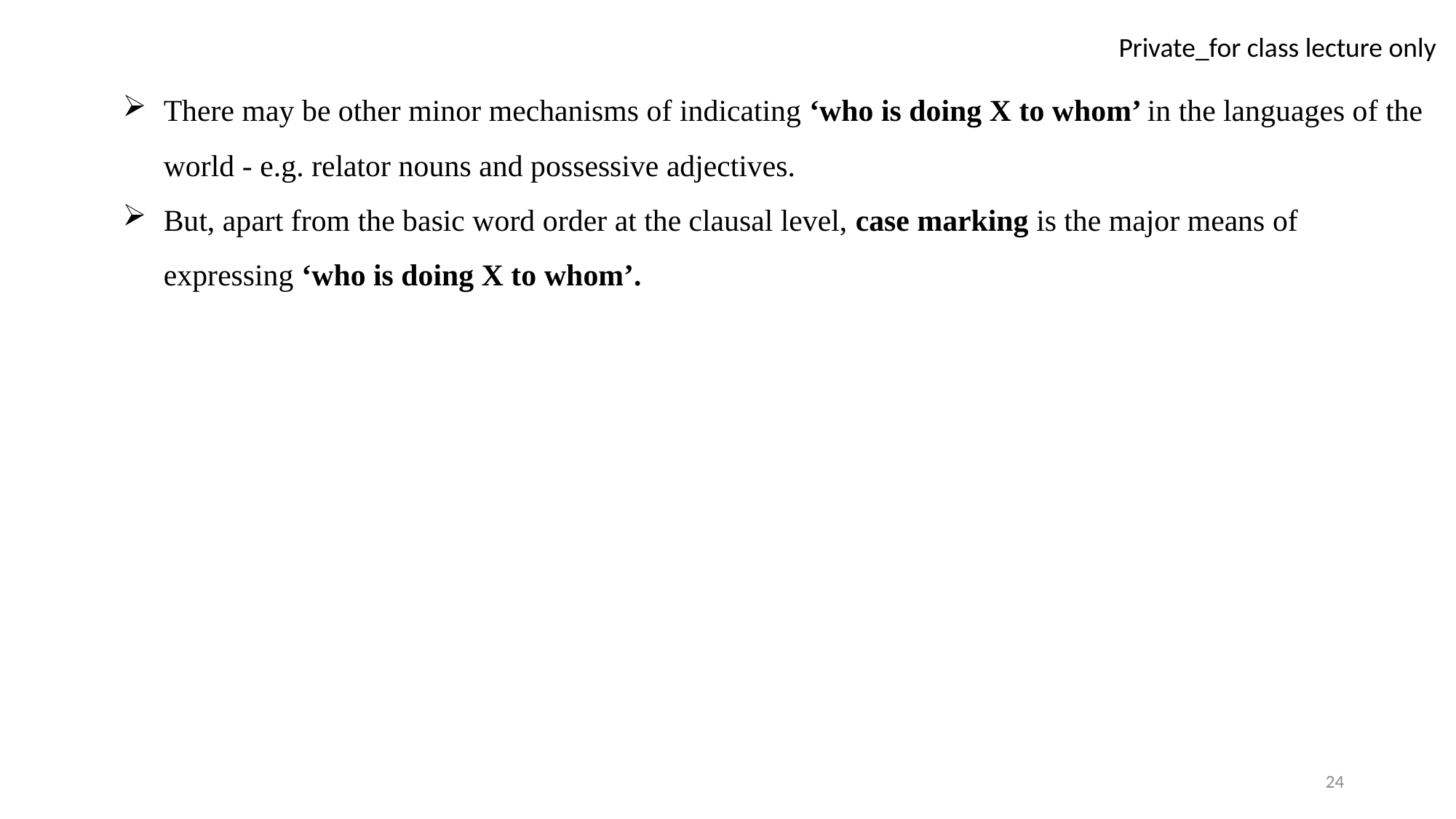

There may be other minor mechanisms of indicating ‘who is doing X to whom’ in the languages of the world - e.g. relator nouns and possessive adjectives.
But, apart from the basic word order at the clausal level, case marking is the major means of expressing ‘who is doing X to whom’.

24